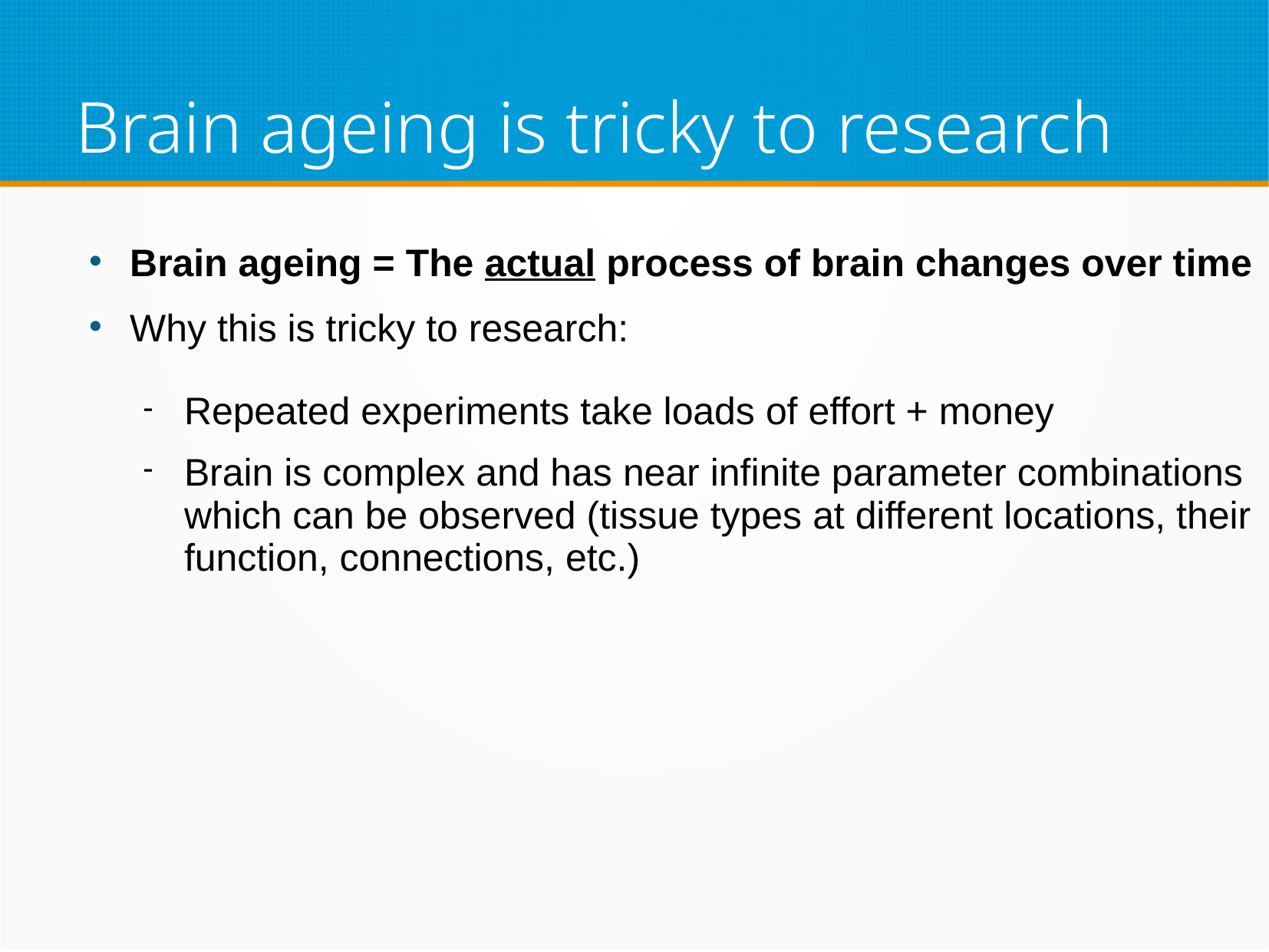

# Brain ageing is tricky to research
Brain ageing = The actual process of brain changes over time
Why this is tricky to research:
Repeated experiments take loads of effort + money
Brain is complex and has near infinite parameter combinations which can be observed (tissue types at different locations, their function, connections, etc.)